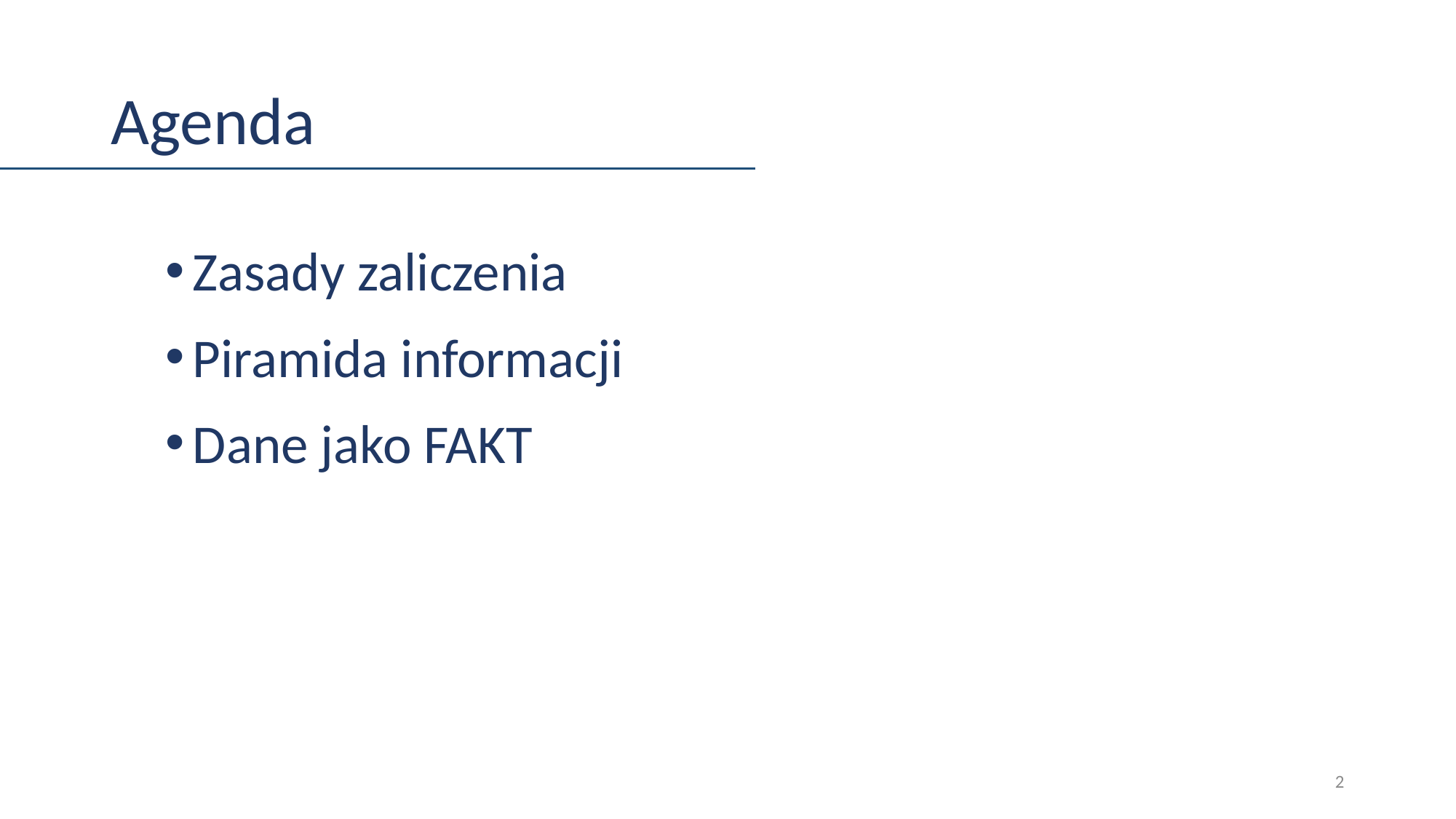

# Agenda
Zasady zaliczenia
Piramida informacji
Dane jako FAKT

2